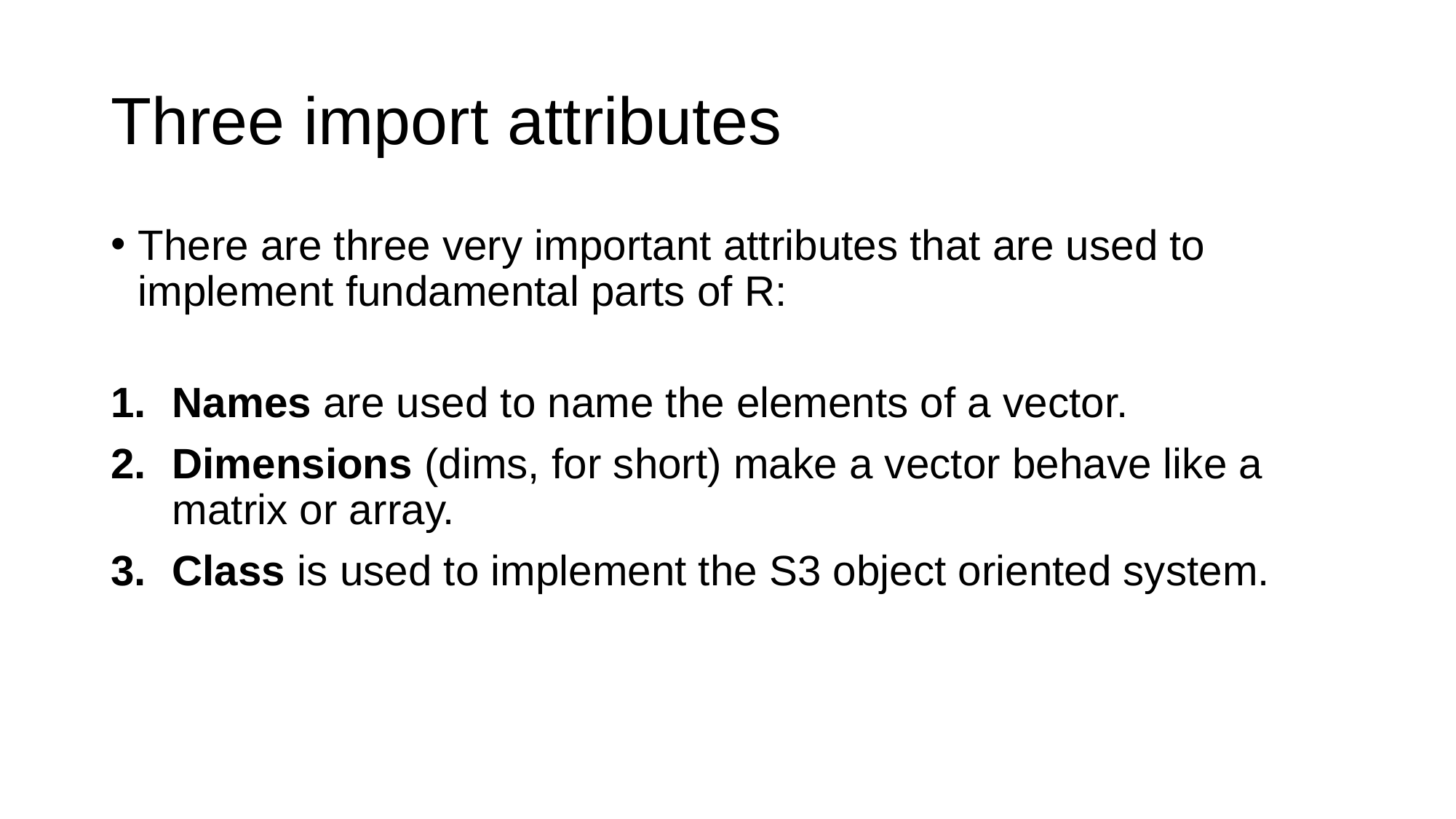

# Three import attributes
There are three very important attributes that are used to implement fundamental parts of R:
Names are used to name the elements of a vector.
Dimensions (dims, for short) make a vector behave like a matrix or array.
Class is used to implement the S3 object oriented system.